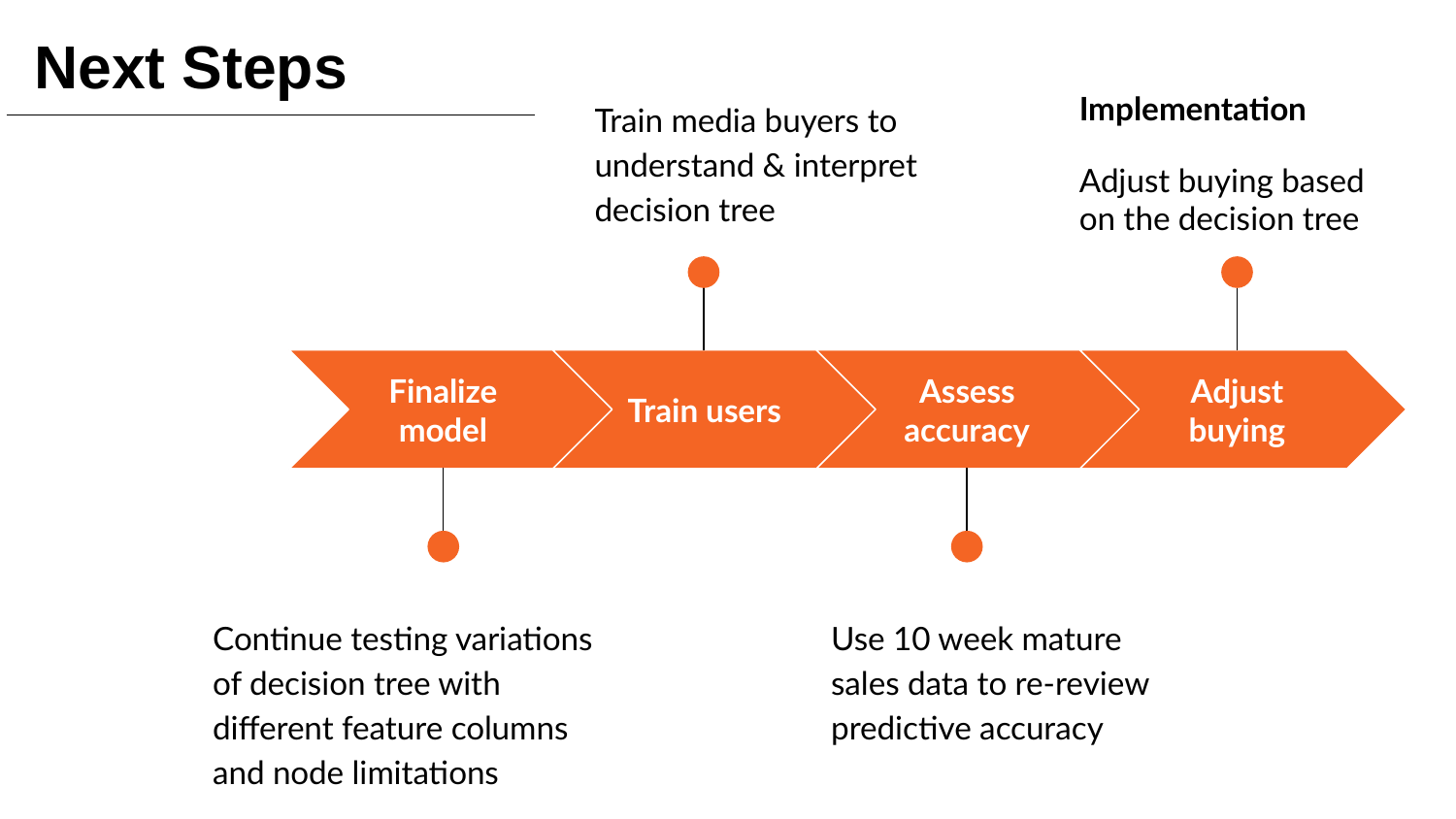

Next Steps
Train media buyers to understand & interpret decision tree
Implementation
Adjust buying based on the decision tree

Finalize model
Train users
Assess accuracy
Adjust buying

Continue testing variations of decision tree with different feature columns and node limitations
Use 10 week mature sales data to re-review predictive accuracy